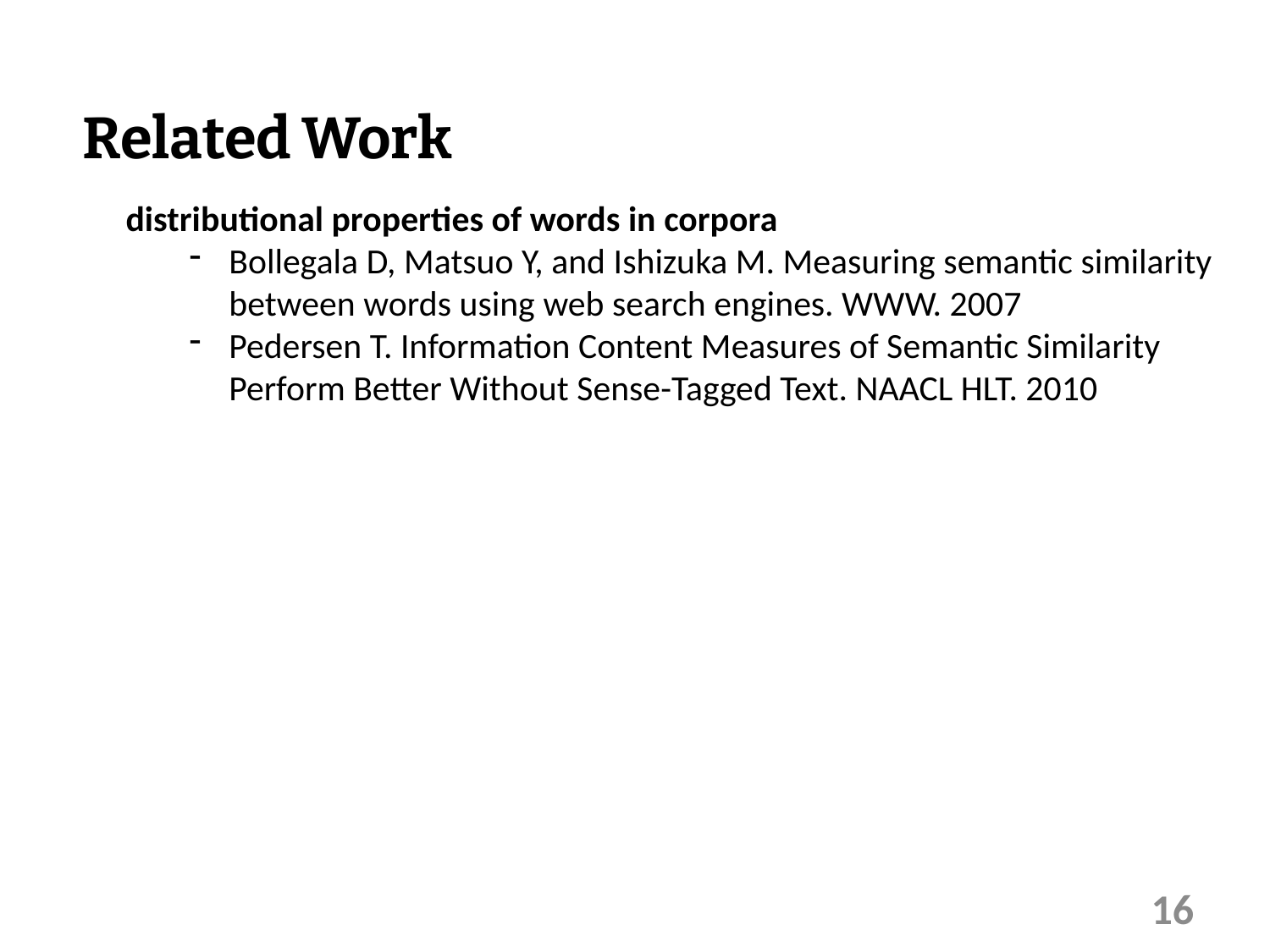

# Related Work
distributional properties of words in corpora
Bollegala D, Matsuo Y, and Ishizuka M. Measuring semantic similarity between words using web search engines. WWW. 2007
Pedersen T. Information Content Measures of Semantic Similarity Perform Better Without Sense-Tagged Text. NAACL HLT. 2010

16